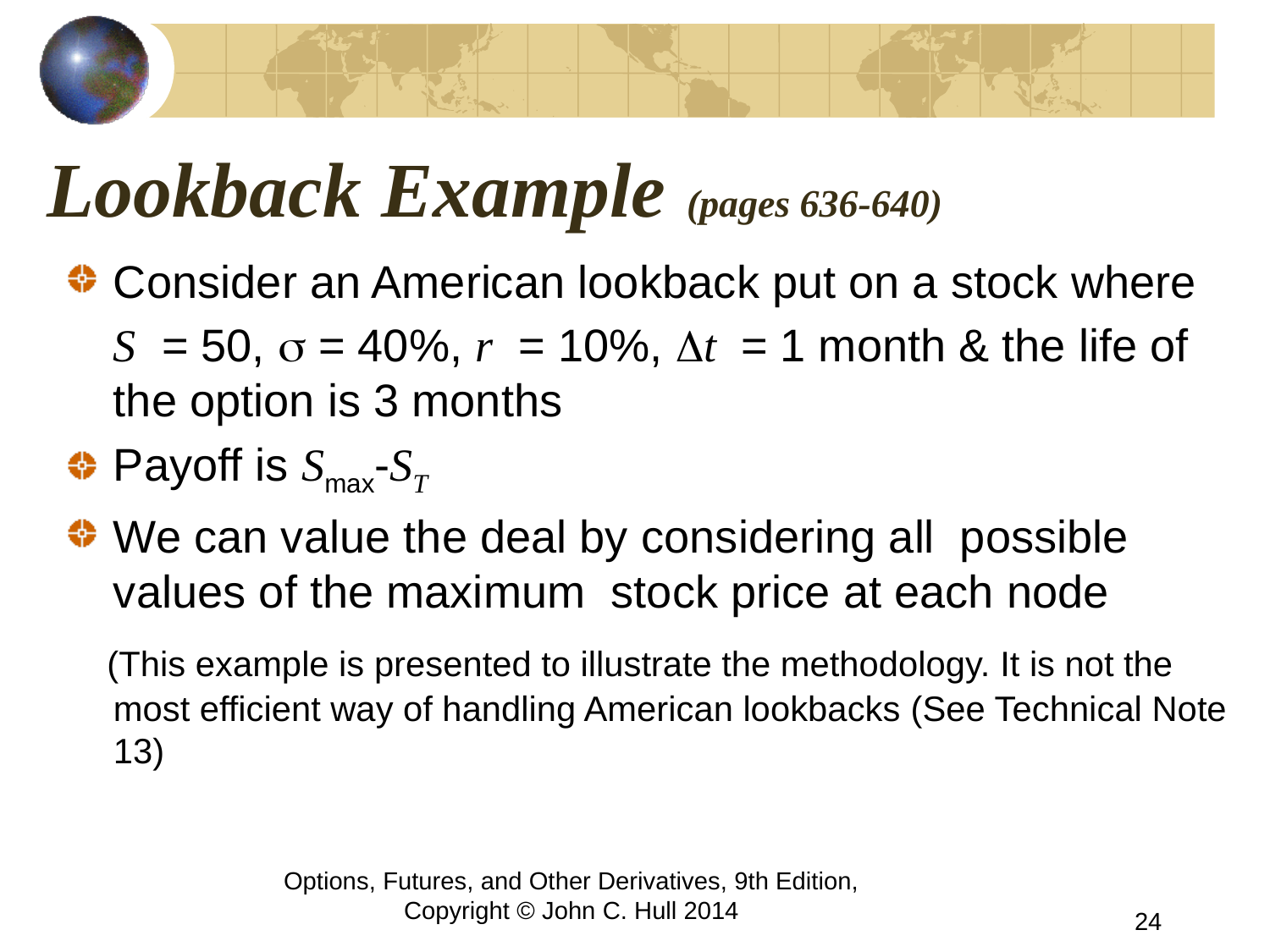

# Lookback Example (pages 636-640)
Consider an American lookback put on a stock where
	S  = 50, σ = 40%, r  = 10%, Δt  = 1 month & the life of the option is 3 months
Payoff is Smax-ST
We can value the deal by considering all  possible values of the maximum  stock price at each node
   (This example is presented to illustrate the methodology. It is not the most efficient way of handling American lookbacks (See Technical Note 13)
Options, Futures, and Other Derivatives, 9th Edition, Copyright © John C. Hull 2014
24